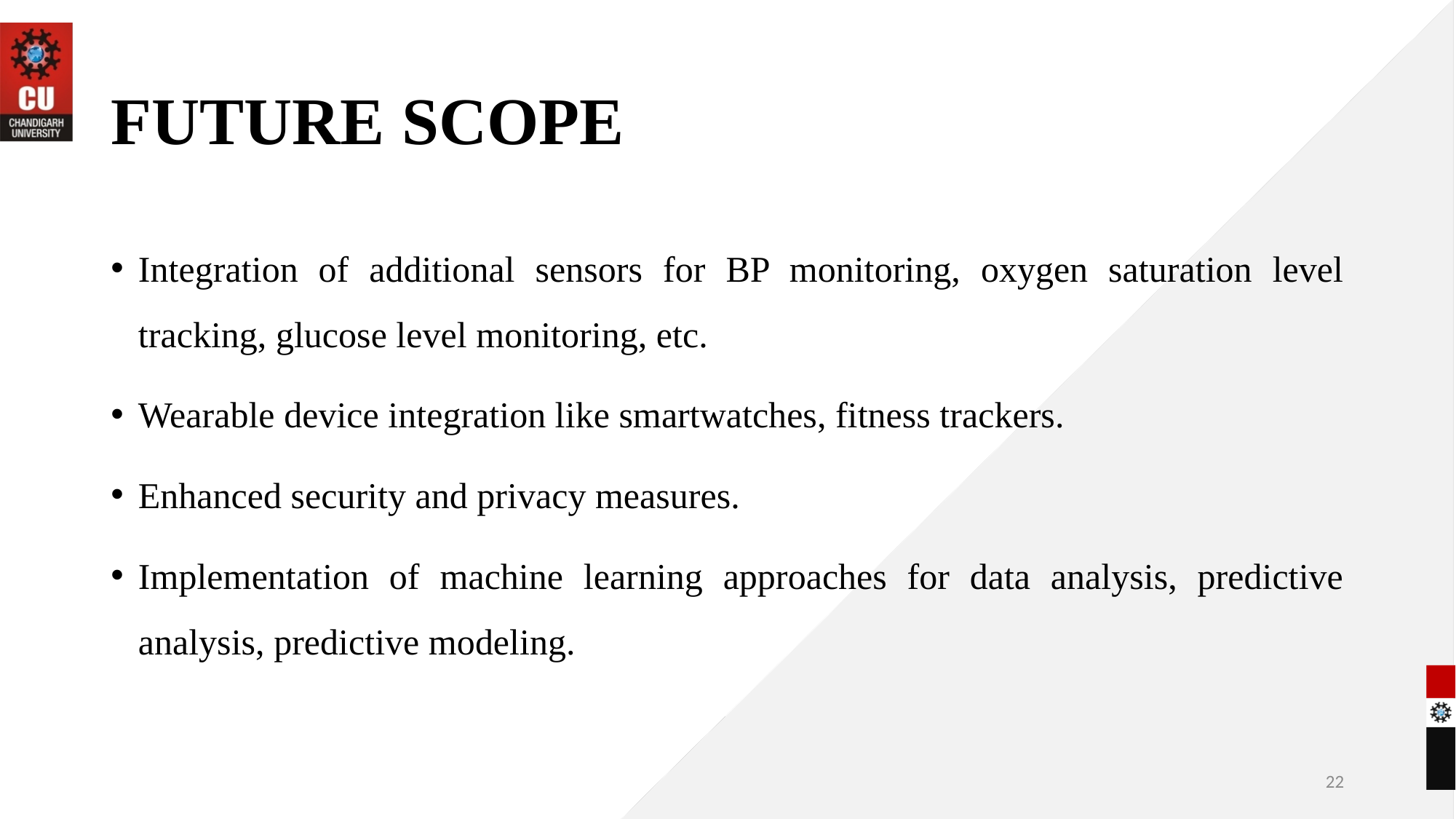

# FUTURE SCOPE
Integration of additional sensors for BP monitoring, oxygen saturation level tracking, glucose level monitoring, etc.
Wearable device integration like smartwatches, fitness trackers.
Enhanced security and privacy measures.
Implementation of machine learning approaches for data analysis, predictive analysis, predictive modeling.
22